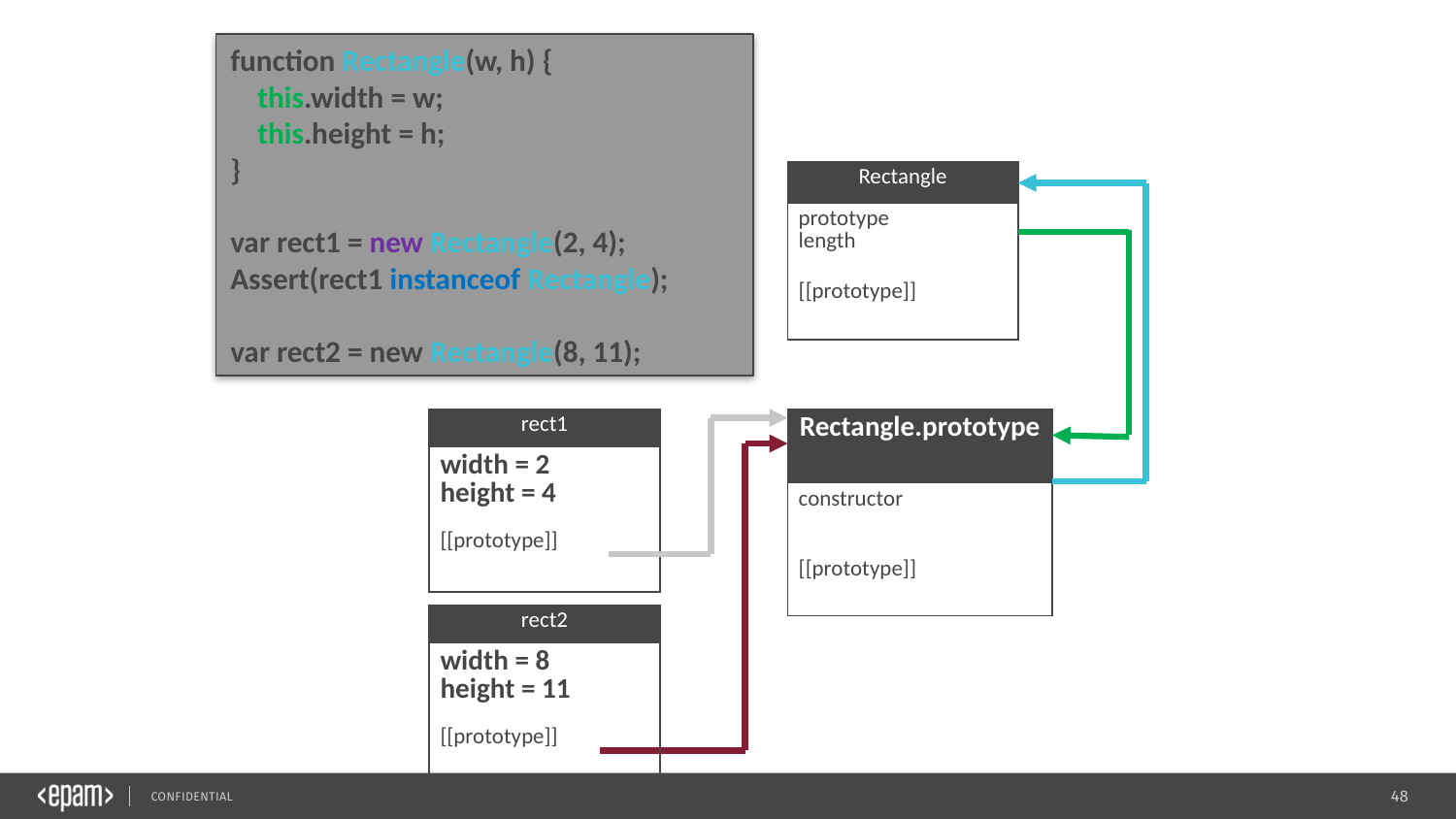

function Rectangle(w, h) {
    this.width = w;
    this.height = h;
}

var rect1 = new Rectangle(2, 4);
Assert(rect1 instanceof Rectangle);

var rect2 = new Rectangle(8, 11);
| Rectangle |
| --- |
| prototype length |
| [[prototype]] |
| Rectangle.prototype |
| --- |
| constructor |
| [[prototype]] |
| rect1 |
| --- |
| width = 2 height = 4 |
| [[prototype]] |
| rect2 |
| --- |
| width = 8 height = 11 |
| [[prototype]] |